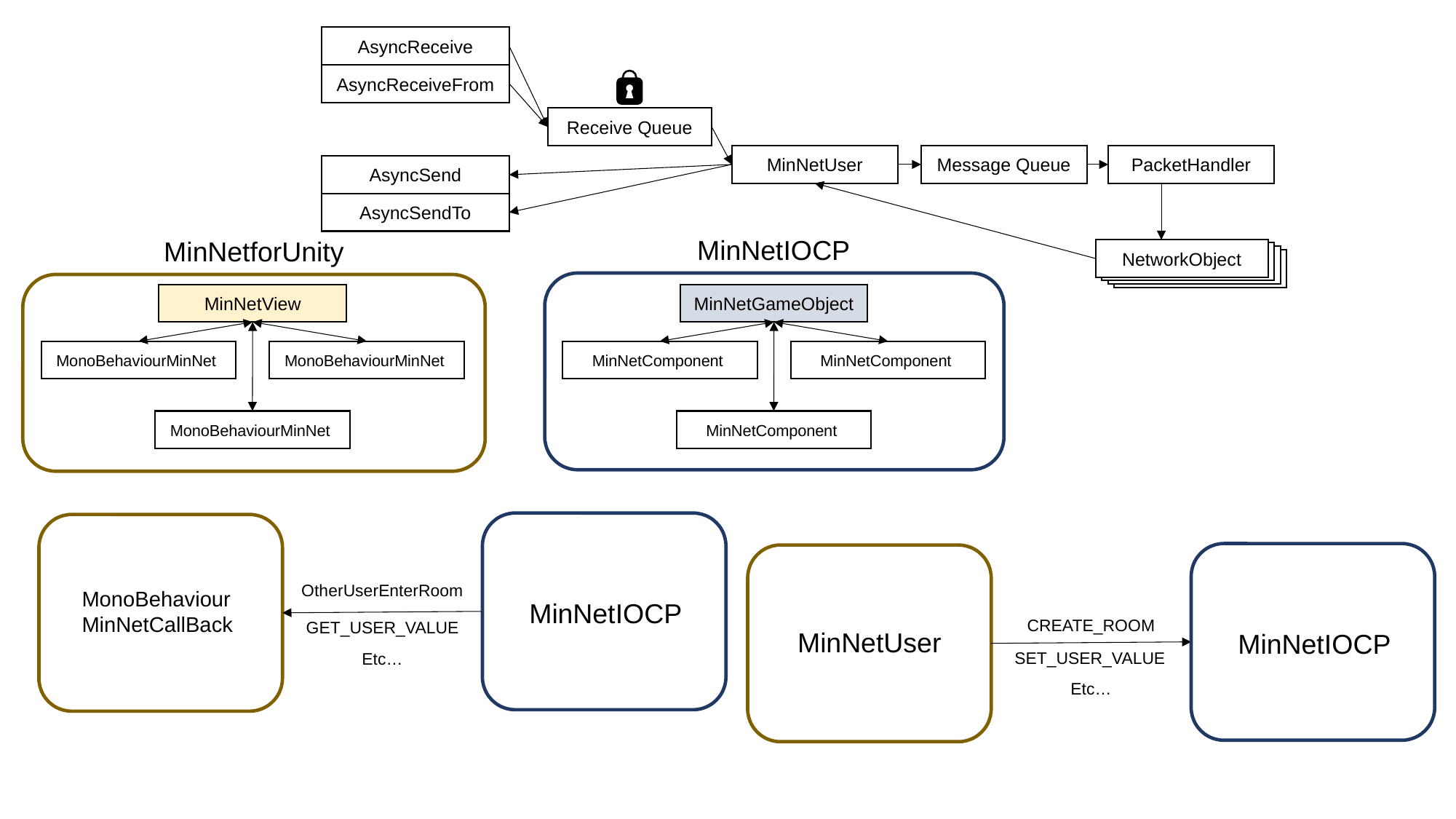

AsyncReceive
AsyncReceiveFrom
AsyncSend
AsyncSendTo

Receive Queue
MinNetUser
Message Queue
PacketHandler
NetworkObject
Room#1
Room#1
Room#1
MinNetIOCP
MinNetforUnity

MinNetView
MinNetGameObject
MonoBehaviourMinNet
MonoBehaviourMinNet
MinNetComponent
MinNetComponent
MonoBehaviourMinNet
MinNetComponent

OtherUserEnterRoom
MonoBehaviour
MinNetCallBack
MinNetIOCP
GET_USER_VALUE
Etc…

CREATE_ROOM
MinNetUser
MinNetIOCP
SET_USER_VALUE
Etc…